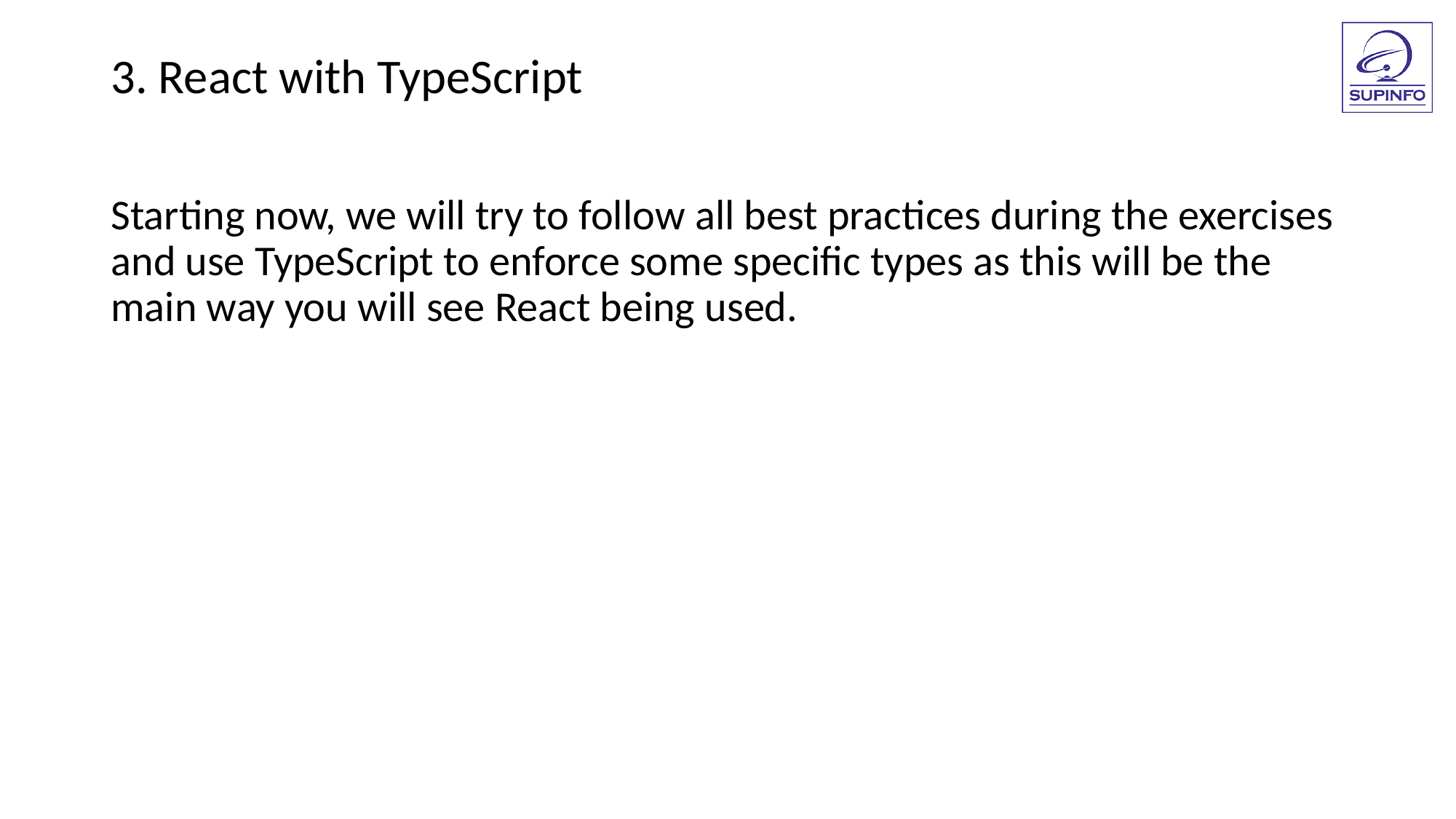

3. React with TypeScript
Starting now, we will try to follow all best practices during the exercises and use TypeScript to enforce some specific types as this will be the main way you will see React being used.